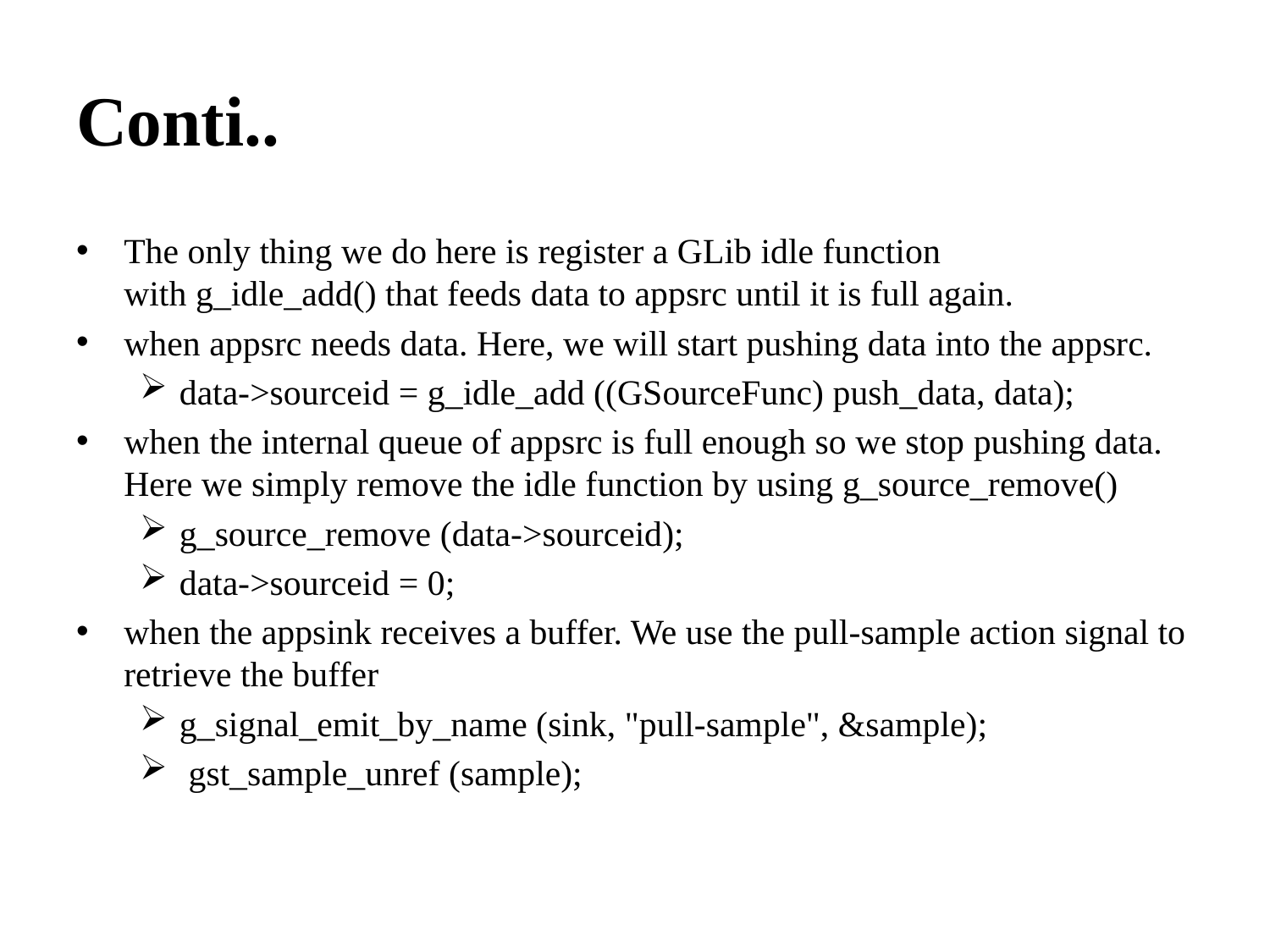

# Conti..
The only thing we do here is register a GLib idle function with g_idle_add() that feeds data to appsrc until it is full again.
when appsrc needs data. Here, we will start pushing data into the appsrc.
data->sourceid = g_idle_add ((GSourceFunc) push_data, data);
when the internal queue of appsrc is full enough so we stop pushing data. Here we simply remove the idle function by using g_source_remove()
g_source_remove (data->sourceid);
data->sourceid = 0;
when the appsink receives a buffer. We use the pull-sample action signal to retrieve the buffer
g_signal_emit_by_name (sink, "pull-sample", &sample);
 gst_sample_unref (sample);